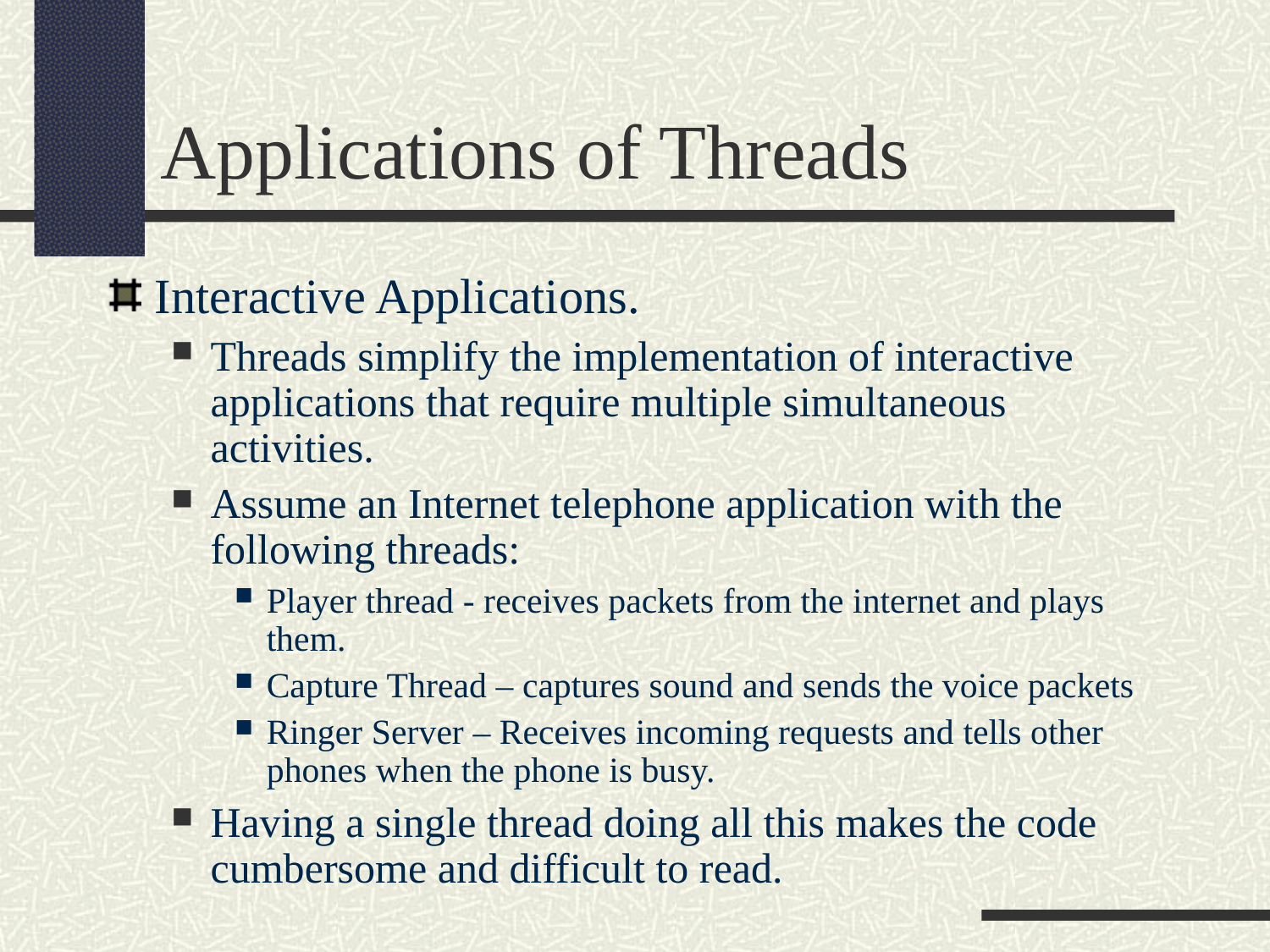

Applications of Threads
Interactive Applications.
Threads simplify the implementation of interactive applications that require multiple simultaneous activities.
Assume an Internet telephone application with the following threads:
Player thread - receives packets from the internet and plays them.
Capture Thread – captures sound and sends the voice packets
Ringer Server – Receives incoming requests and tells other phones when the phone is busy.
Having a single thread doing all this makes the code cumbersome and difficult to read.